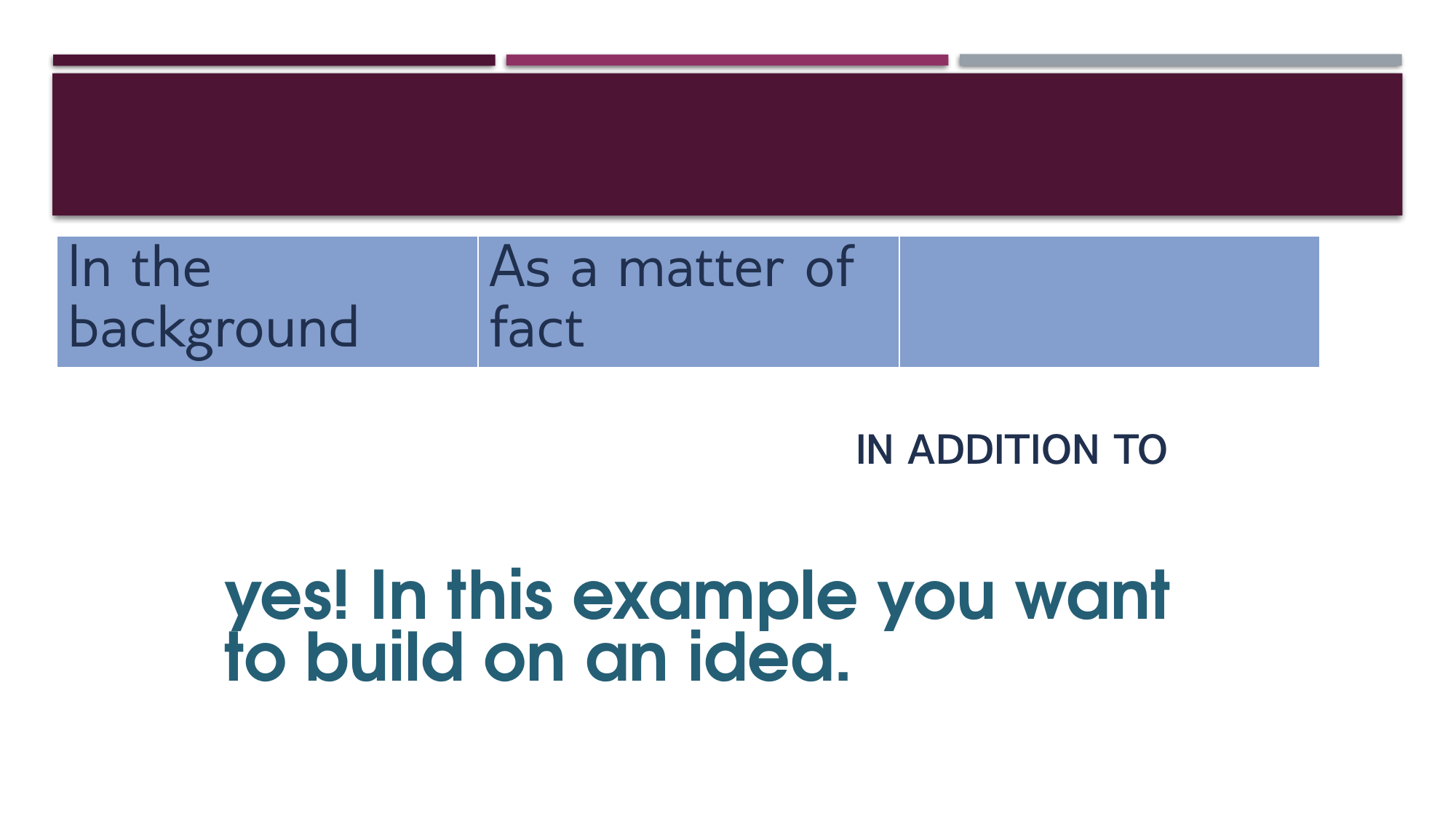

| In the background | As a matter of fact |  |
| --- | --- | --- |
# 3. I need to raise monin addition to my books
yes! In this example you want to build on an idea.